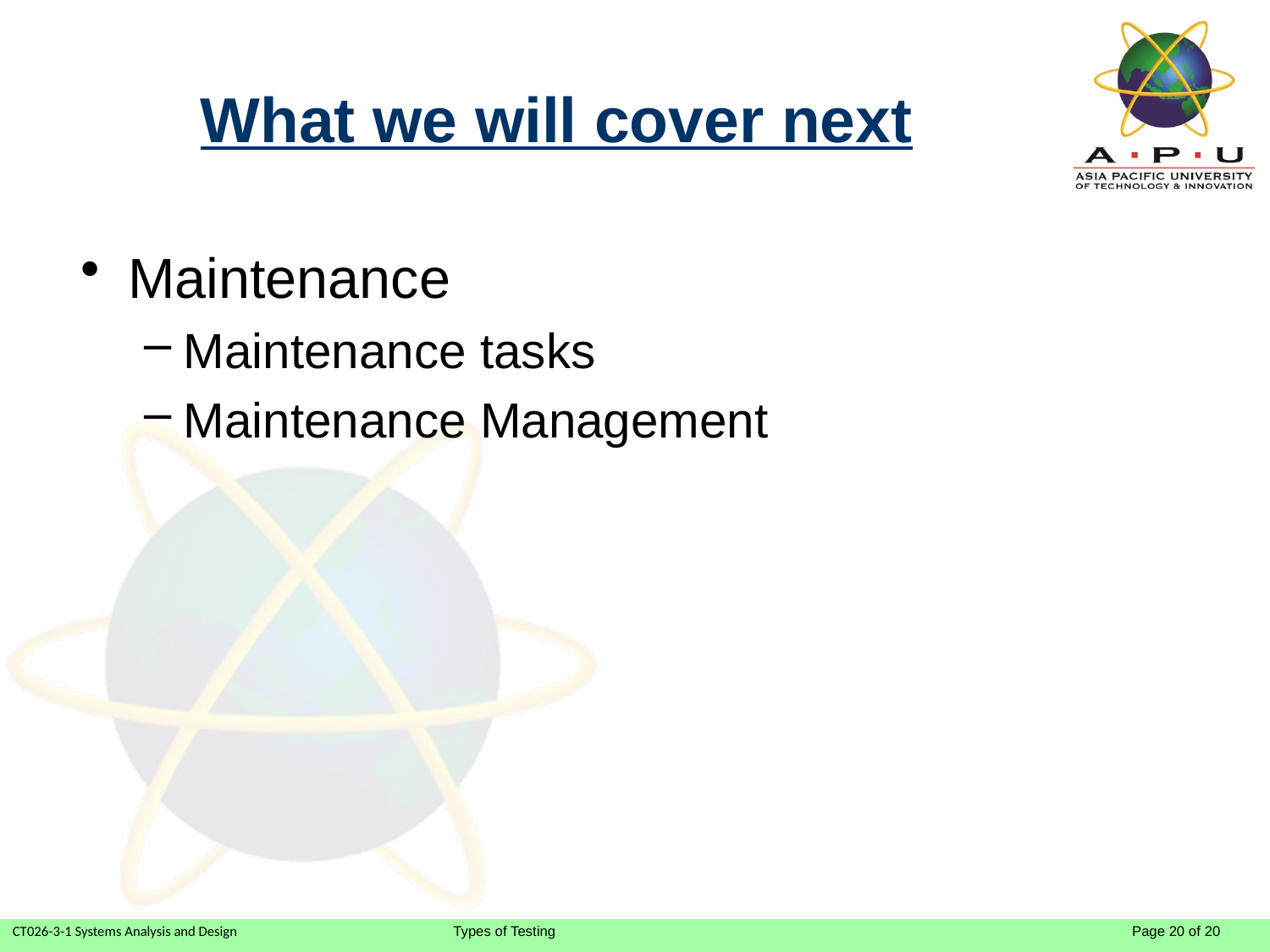

# What we will cover next
Maintenance
Maintenance tasks
Maintenance Management